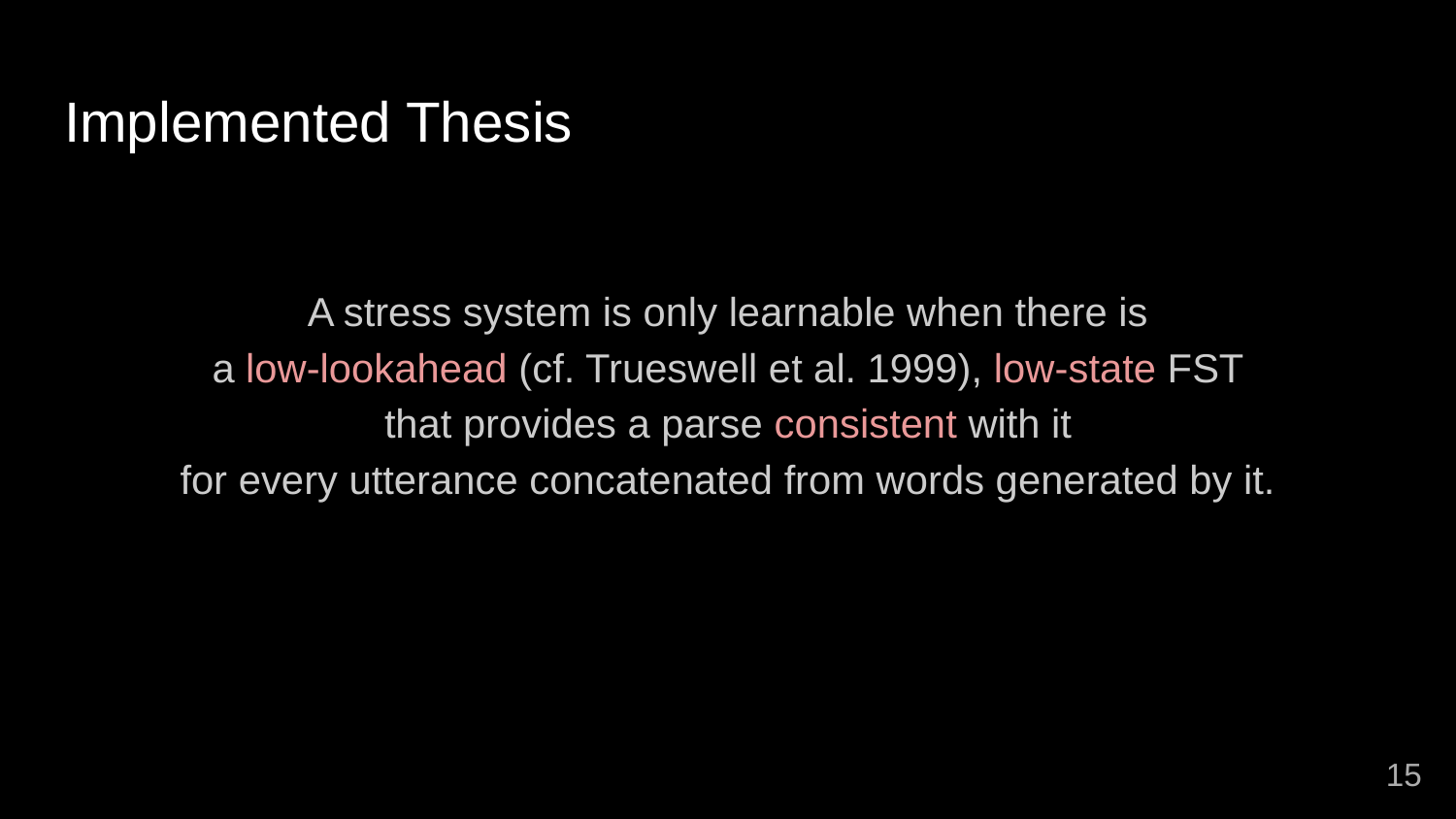

# Implemented Thesis

A stress system is only learnable when there is
a low-lookahead (cf. Trueswell et al. 1999), low-state FST
that provides a parse consistent with it
for every utterance concatenated from words generated by it.
15